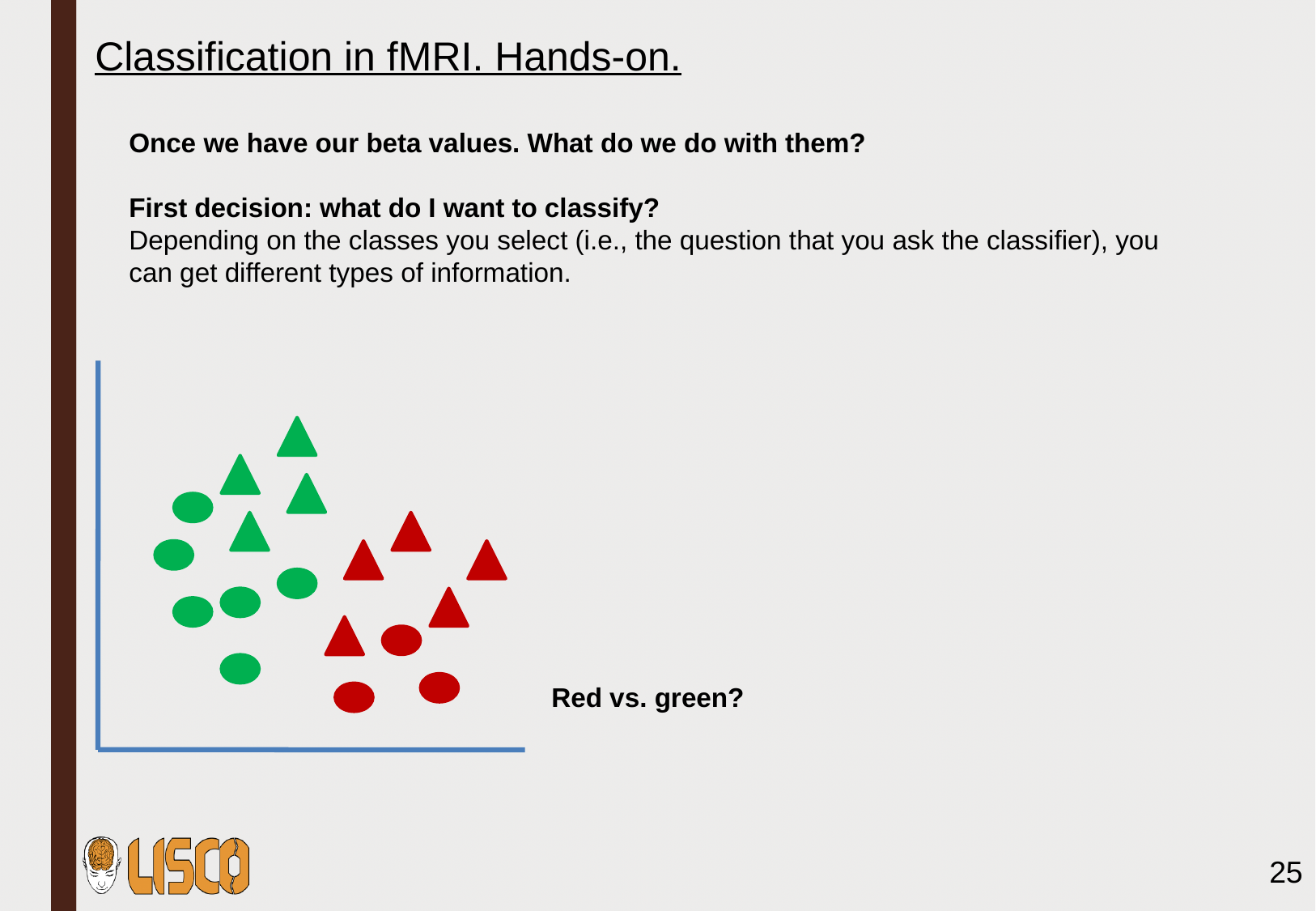

Classification in fMRI. Hands-on.
Once we have our beta values. What do we do with them?

First decision: what do I want to classify?
Depending on the classes you select (i.e., the question that you ask the classifier), you can get different types of information.

Red vs. green?

25